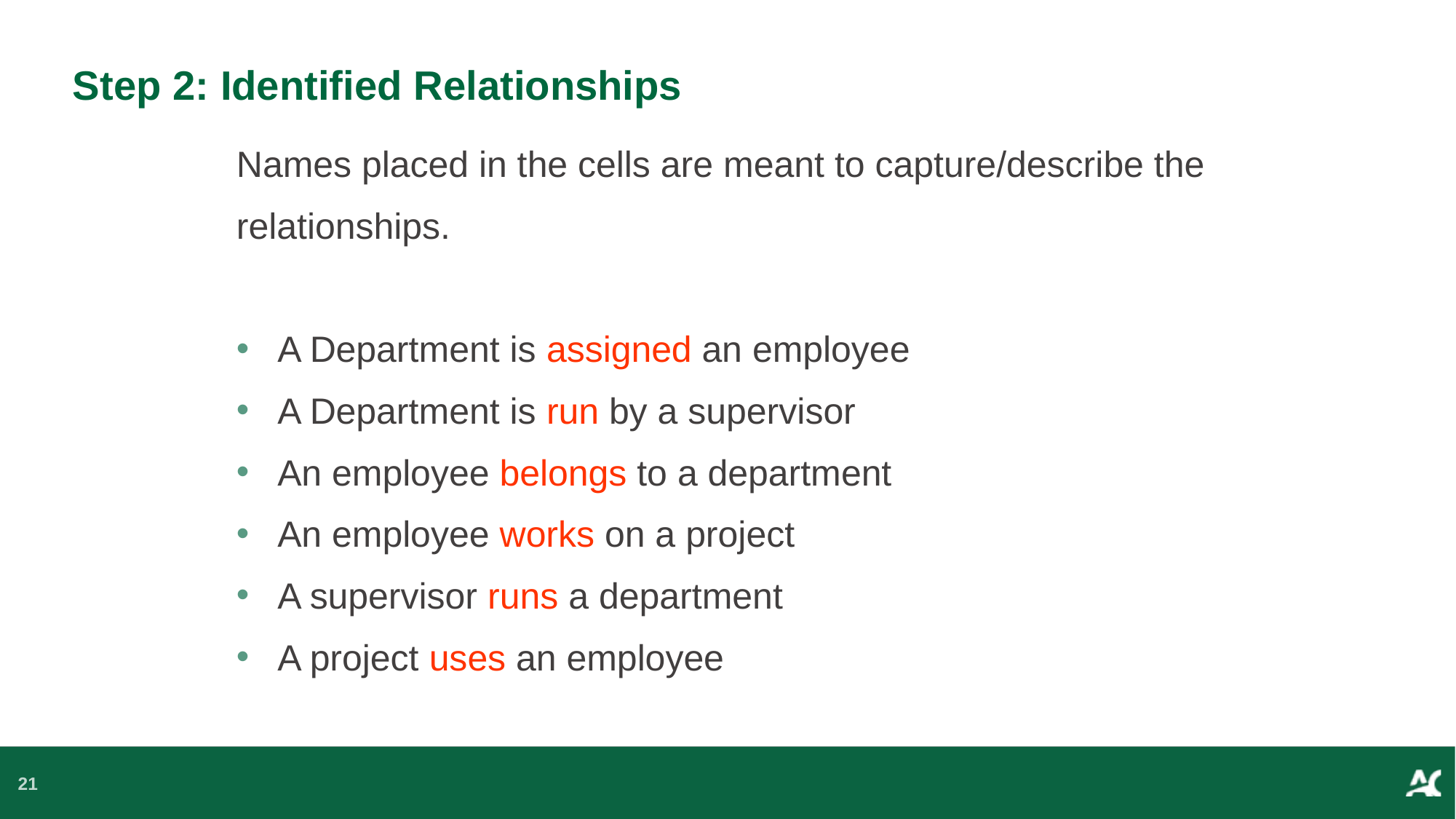

# Step 2: Identified Relationships
Names placed in the cells are meant to capture/describe the
relationships.

A Department is assigned an employee
A Department is run by a supervisor
An employee belongs to a department
An employee works on a project
A supervisor runs a department
A project uses an employee
21